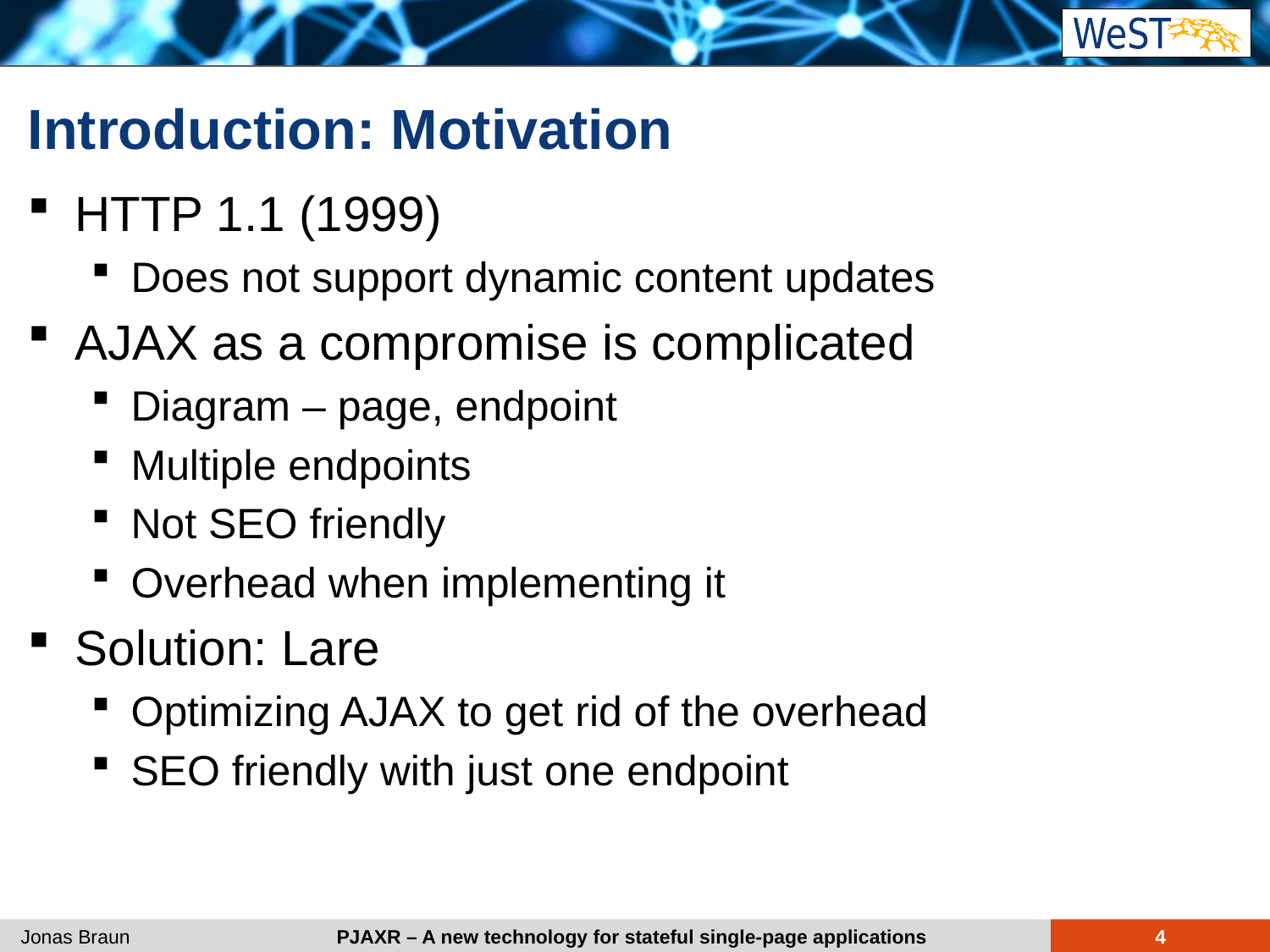

# Introduction: Motivation
HTTP 1.1 (1999)
Does not support dynamic content updates
AJAX as a compromise is complicated
Diagram – page, endpoint
Multiple endpoints
Not SEO friendly
Overhead when implementing it
Solution: Lare
Optimizing AJAX to get rid of the overhead
SEO friendly with just one endpoint